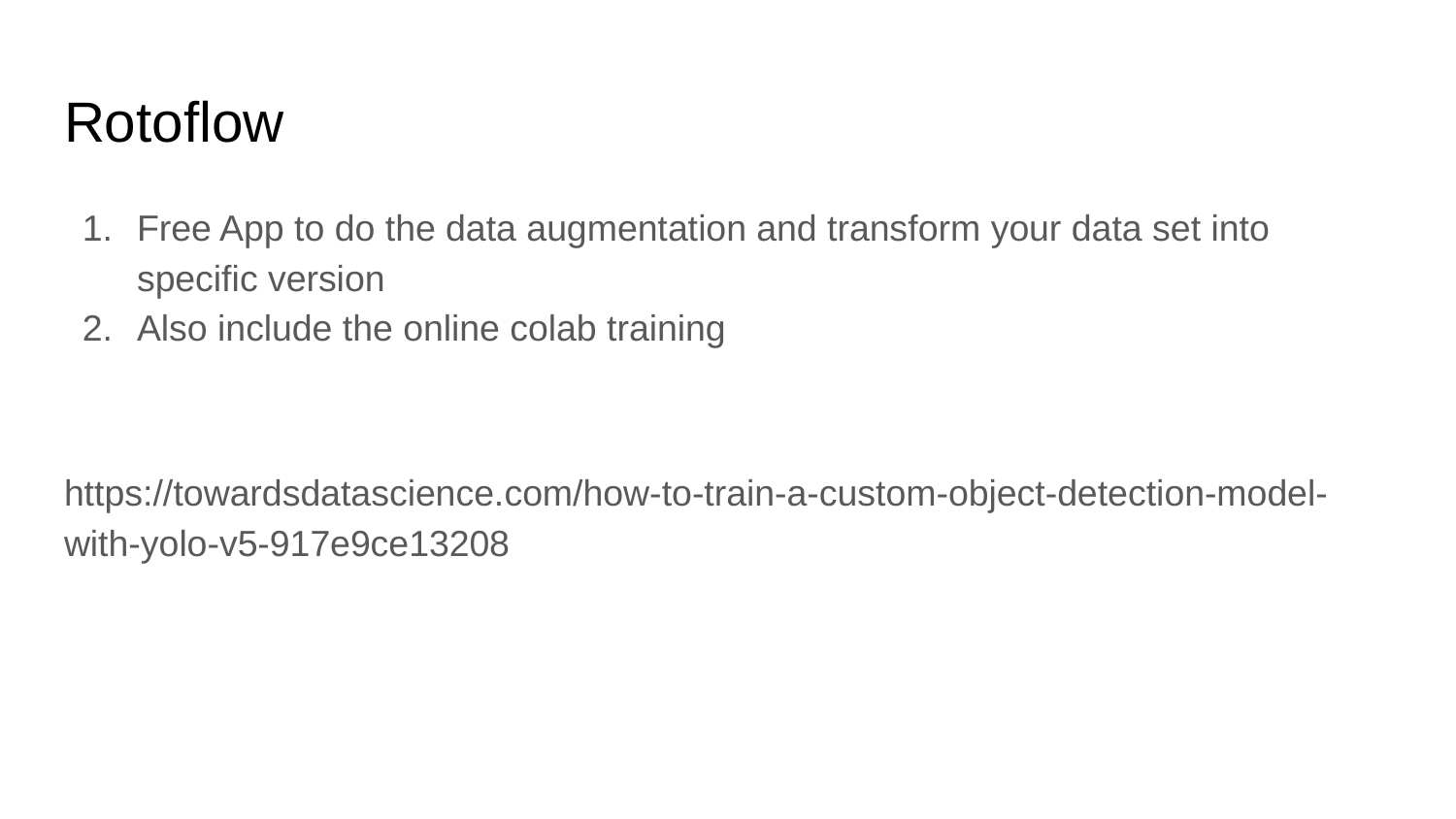

# Rotoflow
Free App to do the data augmentation and transform your data set into specific version
Also include the online colab training

https://towardsdatascience.com/how-to-train-a-custom-object-detection-model-with-yolo-v5-917e9ce13208